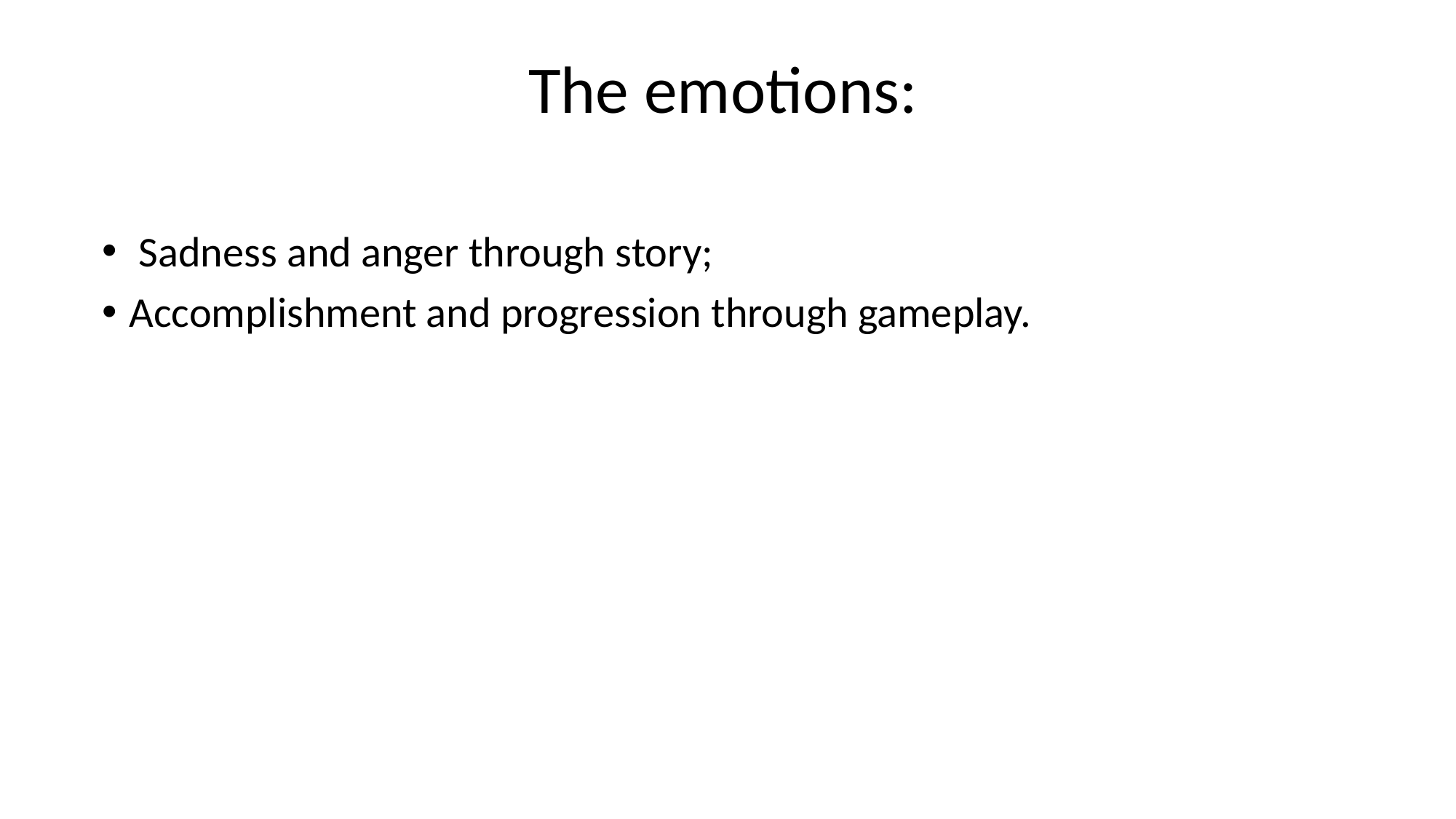

The emotions:

 Sadness and anger through story;
Accomplishment and progression through gameplay.